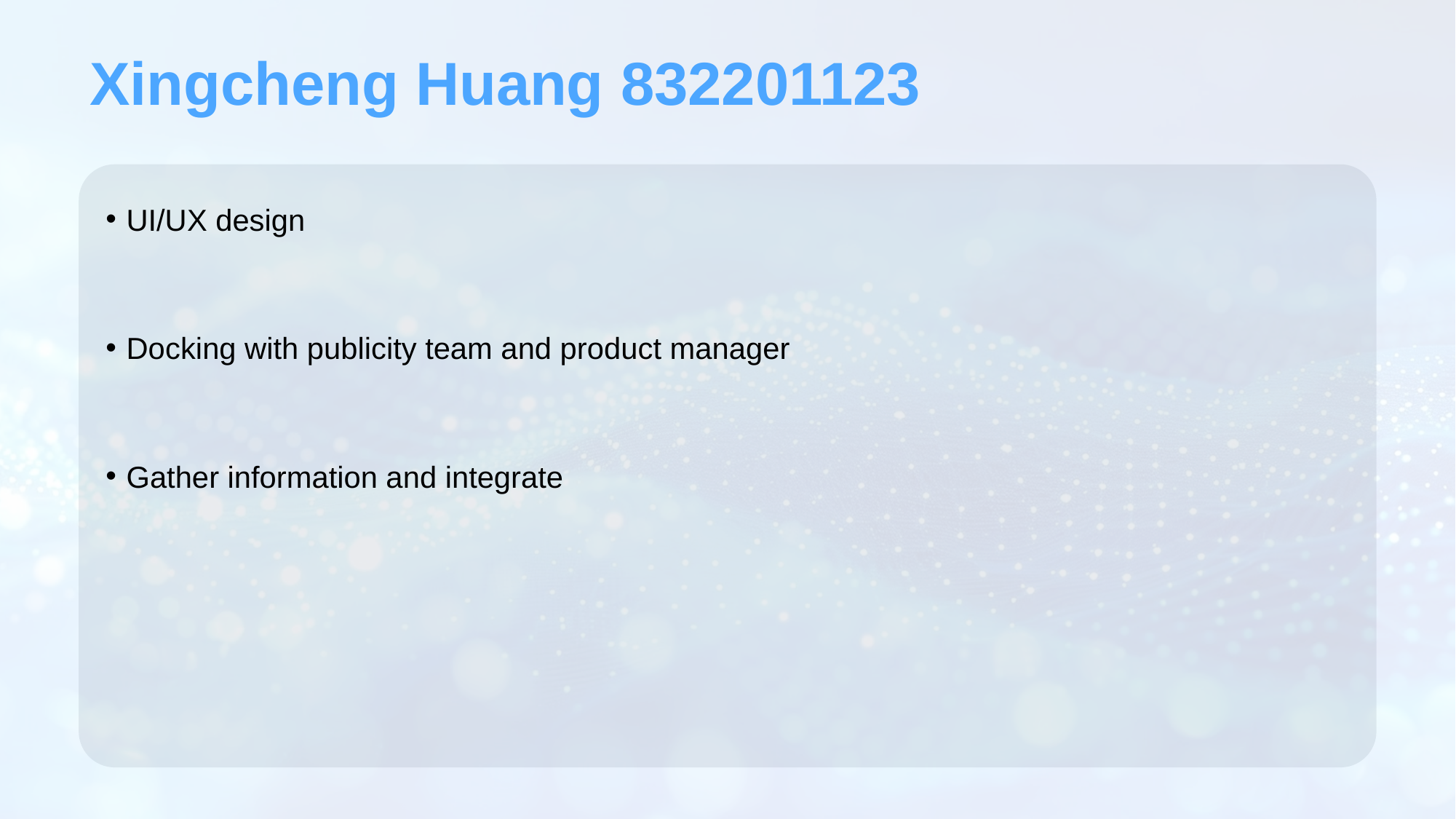

# Xingcheng Huang 832201123

UI/UX design
Docking with publicity team and product manager
Gather information and integrate